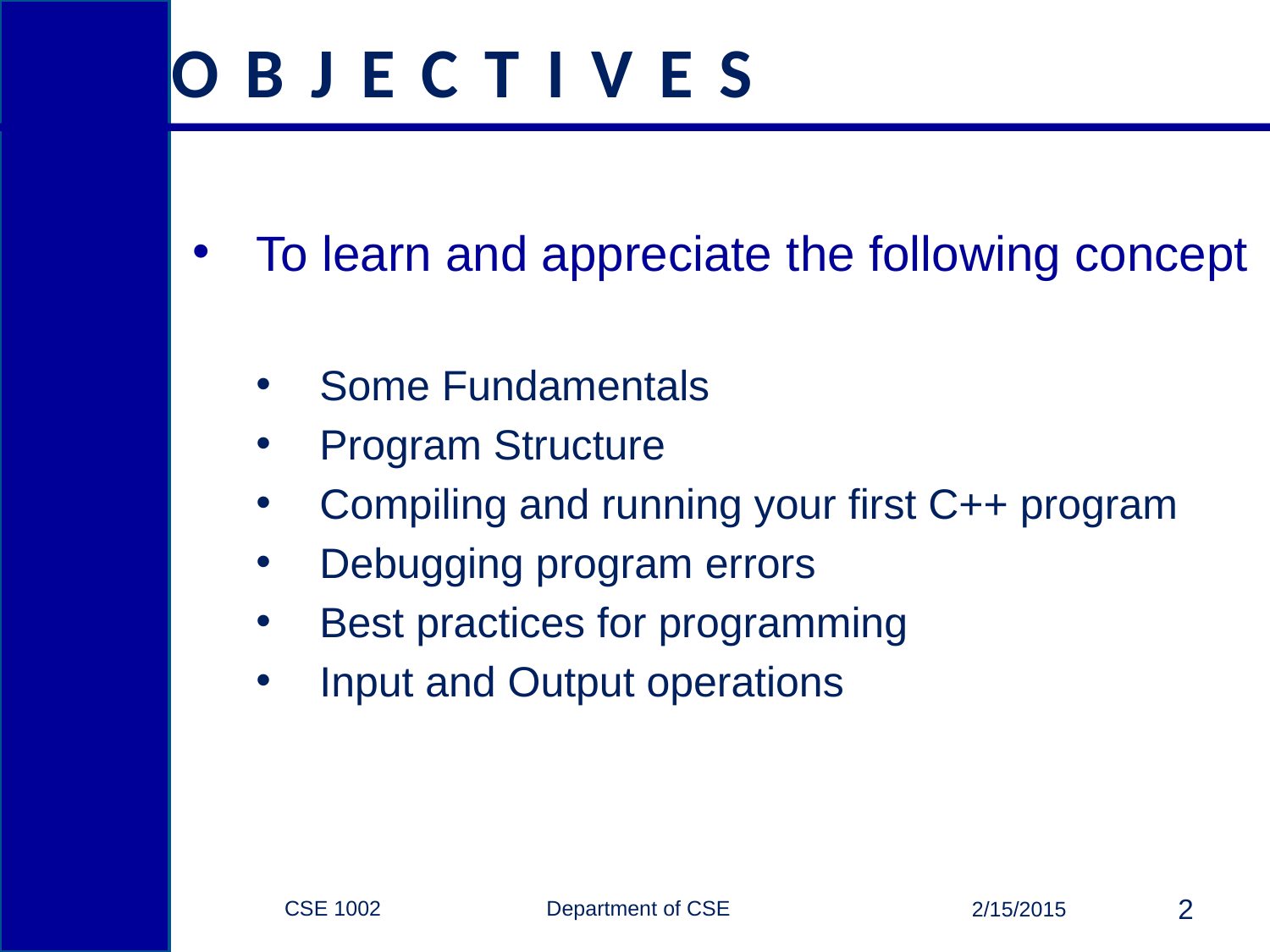

# Objectives
To learn and appreciate the following concept

Some Fundamentals
Program Structure
Compiling and running your first C++ program
Debugging program errors
Best practices for programming
Input and Output operations
CSE 1002                            Department of CSE
2
2/15/2015